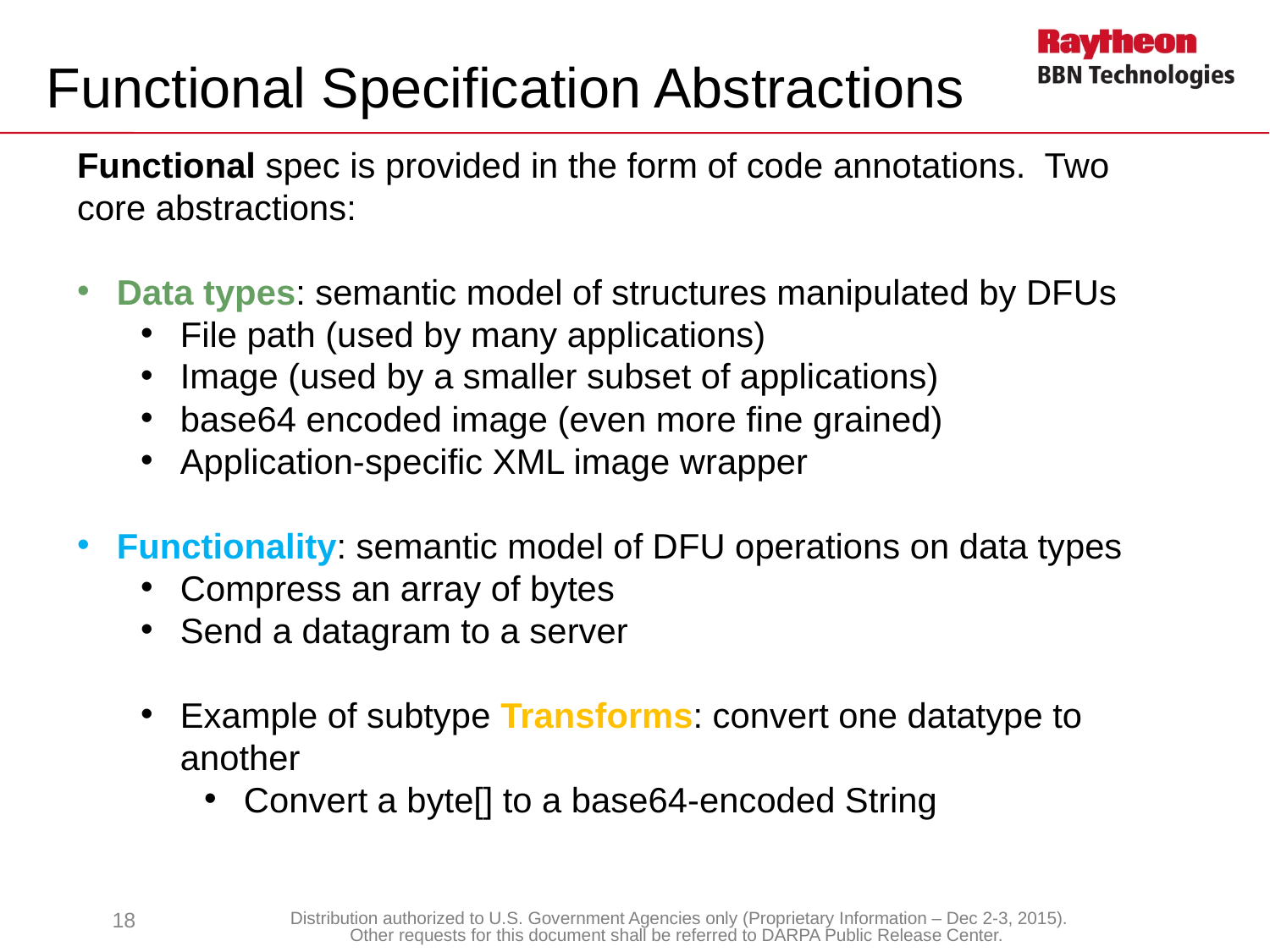

# Functional Specification Abstractions
Functional spec is provided in the form of code annotations.  Two core abstractions:

Data types: semantic model of structures manipulated by DFUs
File path (used by many applications)
Image (used by a smaller subset of applications)
base64 encoded image (even more fine grained)
Application-specific XML image wrapper

Functionality: semantic model of DFU operations on data types
Compress an array of bytes
Send a datagram to a server

Example of subtype Transforms: convert one datatype to another
Convert a byte[] to a base64-encoded String
18